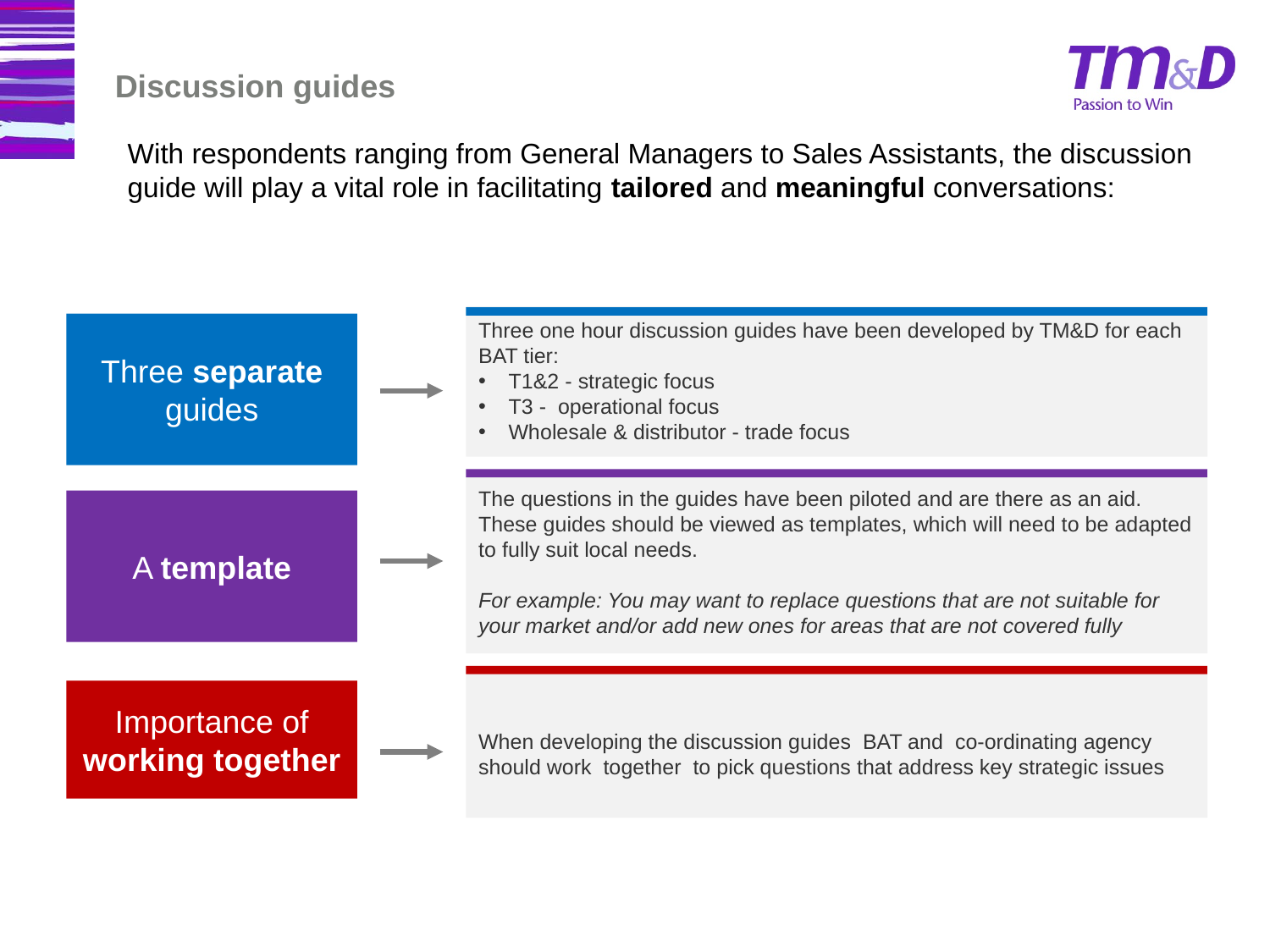

# Discussion guides
With respondents ranging from General Managers to Sales Assistants, the discussion guide will play a vital role in facilitating tailored and meaningful conversations:
Three one hour discussion guides have been developed by TM&D for each BAT tier:
T1&2 - strategic focus
T3 -  operational focus
Wholesale & distributor - trade focus

Three separate guides

The questions in the guides have been piloted and are there as an aid. These guides should be viewed as templates, which will need to be adapted to fully suit local needs.

For example: You may want to replace questions that are not suitable for your market and/or add new ones for areas that are not covered fully

A template
When developing the discussion guides  BAT and  co-ordinating agency should work  together  to pick questions that address key strategic issues

Importance of working together